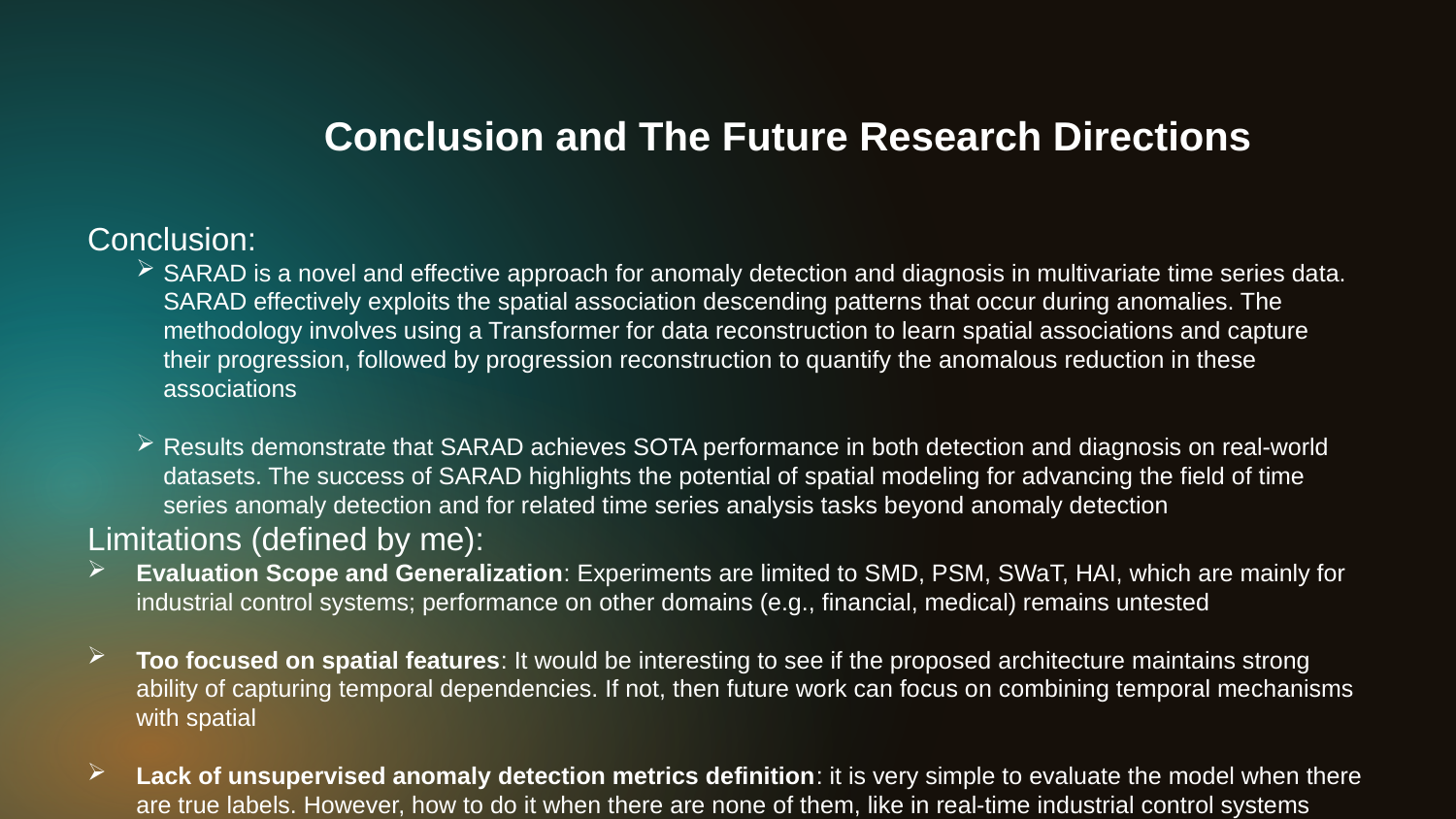

# Conclusion and The Future Research Directions
Conclusion:
SARAD is a novel and effective approach for anomaly detection and diagnosis in multivariate time series data. SARAD effectively exploits the spatial association descending patterns that occur during anomalies. The methodology involves using a Transformer for data reconstruction to learn spatial associations and capture their progression, followed by progression reconstruction to quantify the anomalous reduction in these associations

Results demonstrate that SARAD achieves SOTA performance in both detection and diagnosis on real-world datasets. The success of SARAD highlights the potential of spatial modeling for advancing the field of time series anomaly detection and for related time series analysis tasks beyond anomaly detection
Limitations (defined by me):
Evaluation Scope and Generalization: Experiments are limited to SMD, PSM, SWaT, HAI, which are mainly for industrial control systems; performance on other domains (e.g., financial, medical) remains untested

Too focused on spatial features: It would be interesting to see if the proposed architecture maintains strong ability of capturing temporal dependencies. If not, then future work can focus on combining temporal mechanisms with spatial

Lack of unsupervised anomaly detection metrics definition: it is very simple to evaluate the model when there are true labels. However, how to do it when there are none of them, like in real-time industrial control systems monitoring